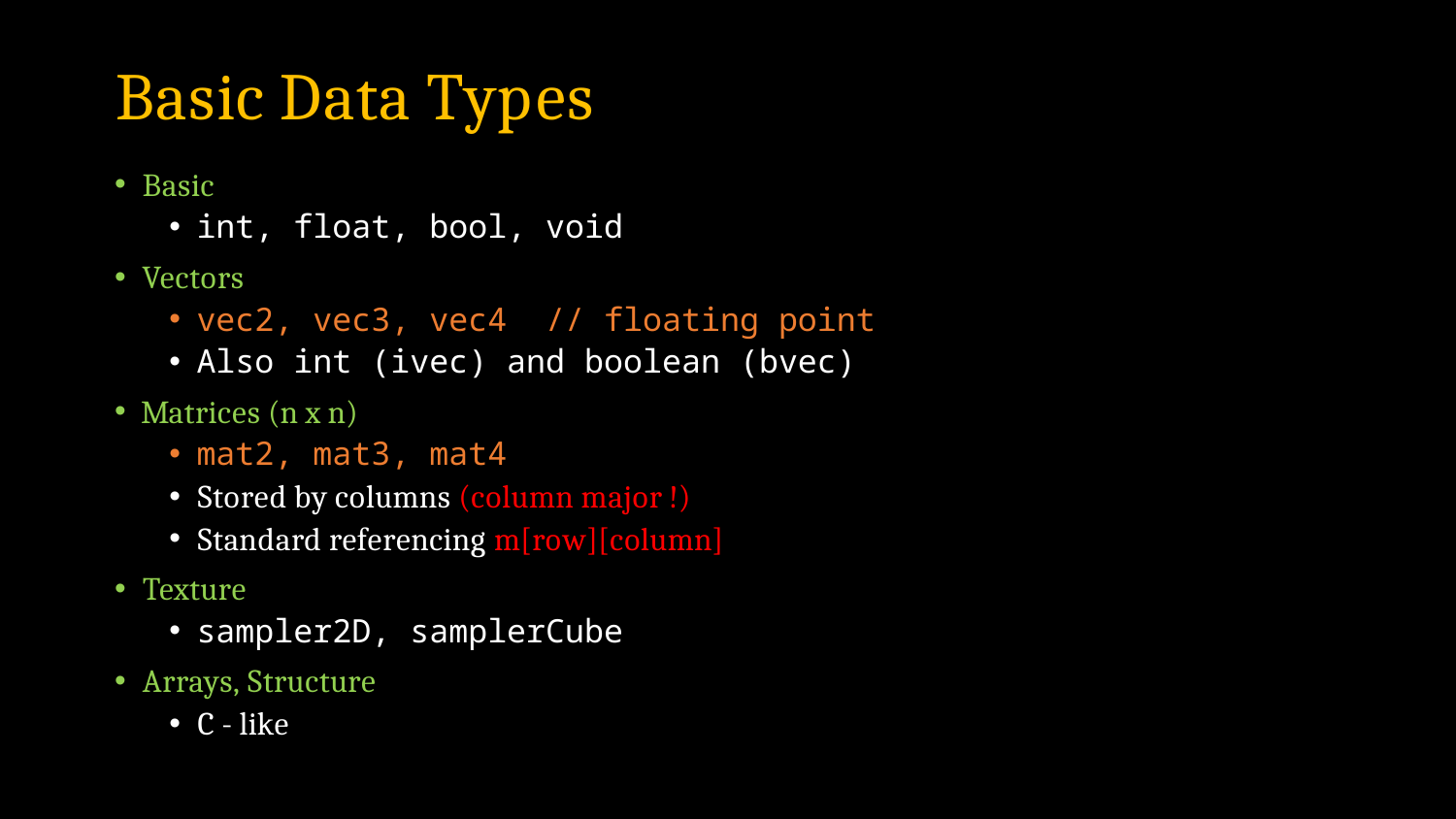

# Basic Data Types
Basic
int, float, bool, void
Vectors
vec2, vec3, vec4  // floating point
Also int (ivec) and boolean (bvec)
Matrices (n x n)
mat2, mat3, mat4
Stored by columns (column major !)
Standard referencing m[row][column]
Texture
sampler2D, samplerCube
Arrays, Structure
C - like